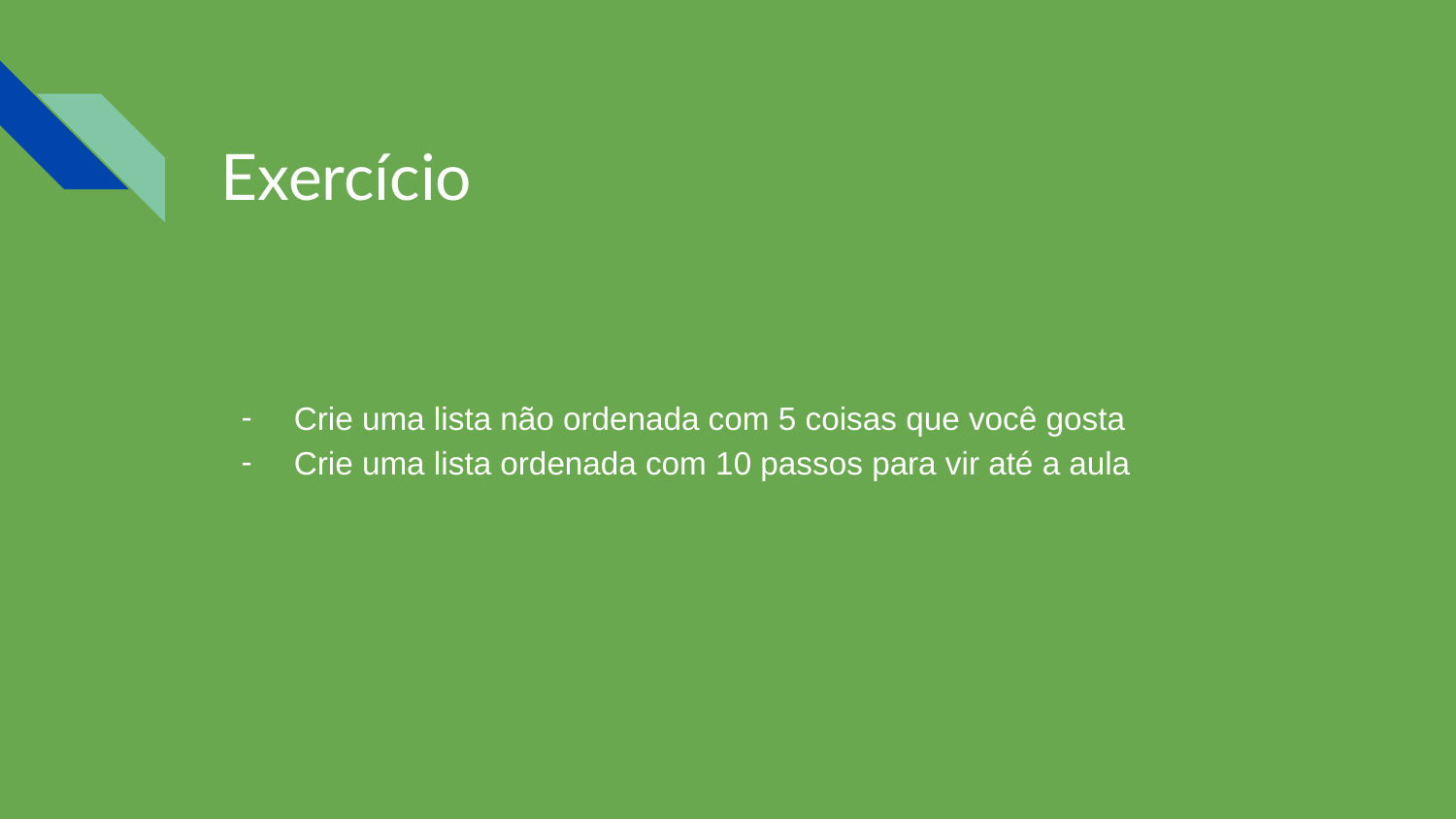

# Exercício

Crie uma lista não ordenada com 5 coisas que você gosta
Crie uma lista ordenada com 10 passos para vir até a aula